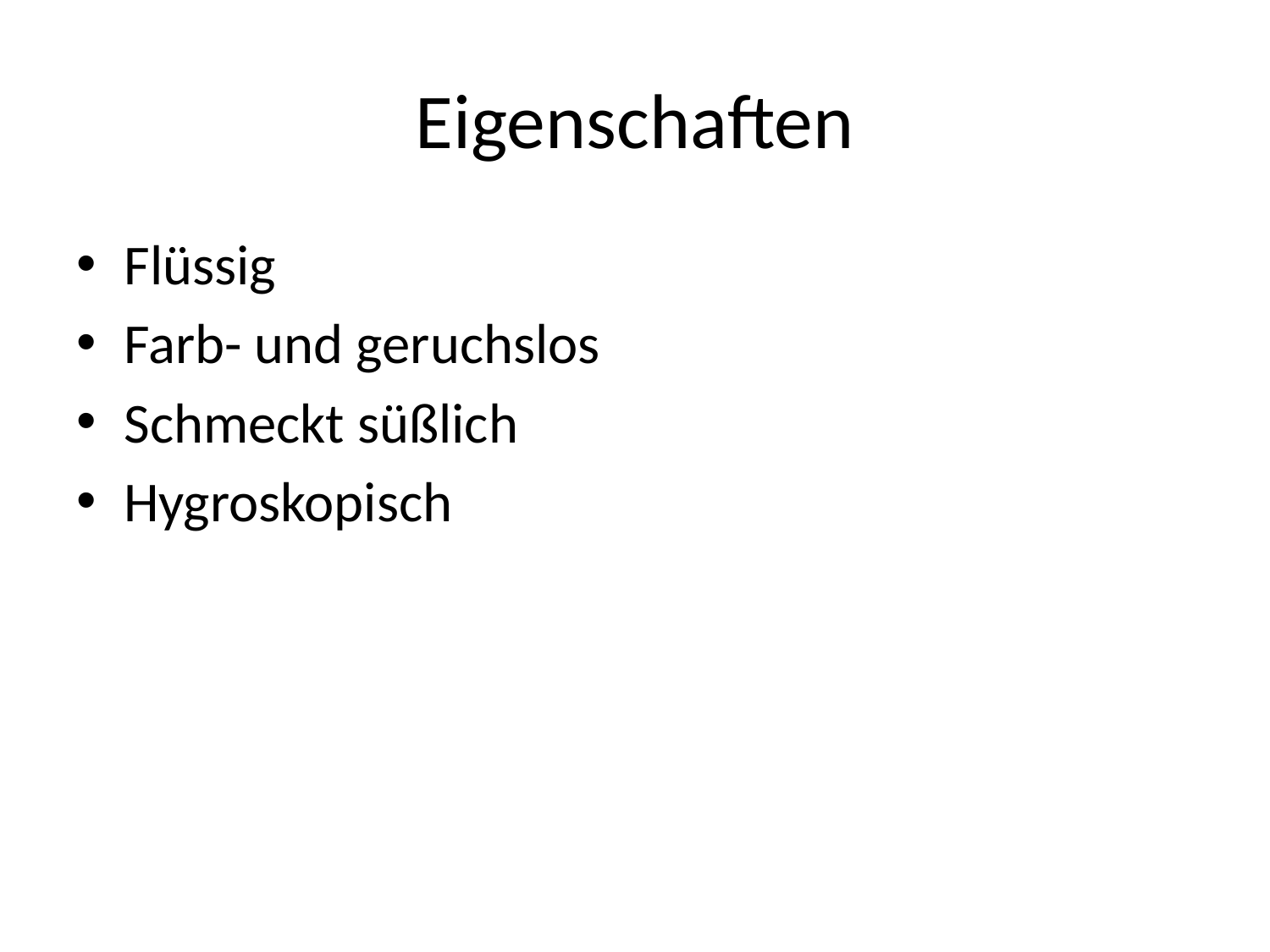

# Eigenschaften
Flüssig
Farb- und geruchslos
Schmeckt süßlich
Hygroskopisch